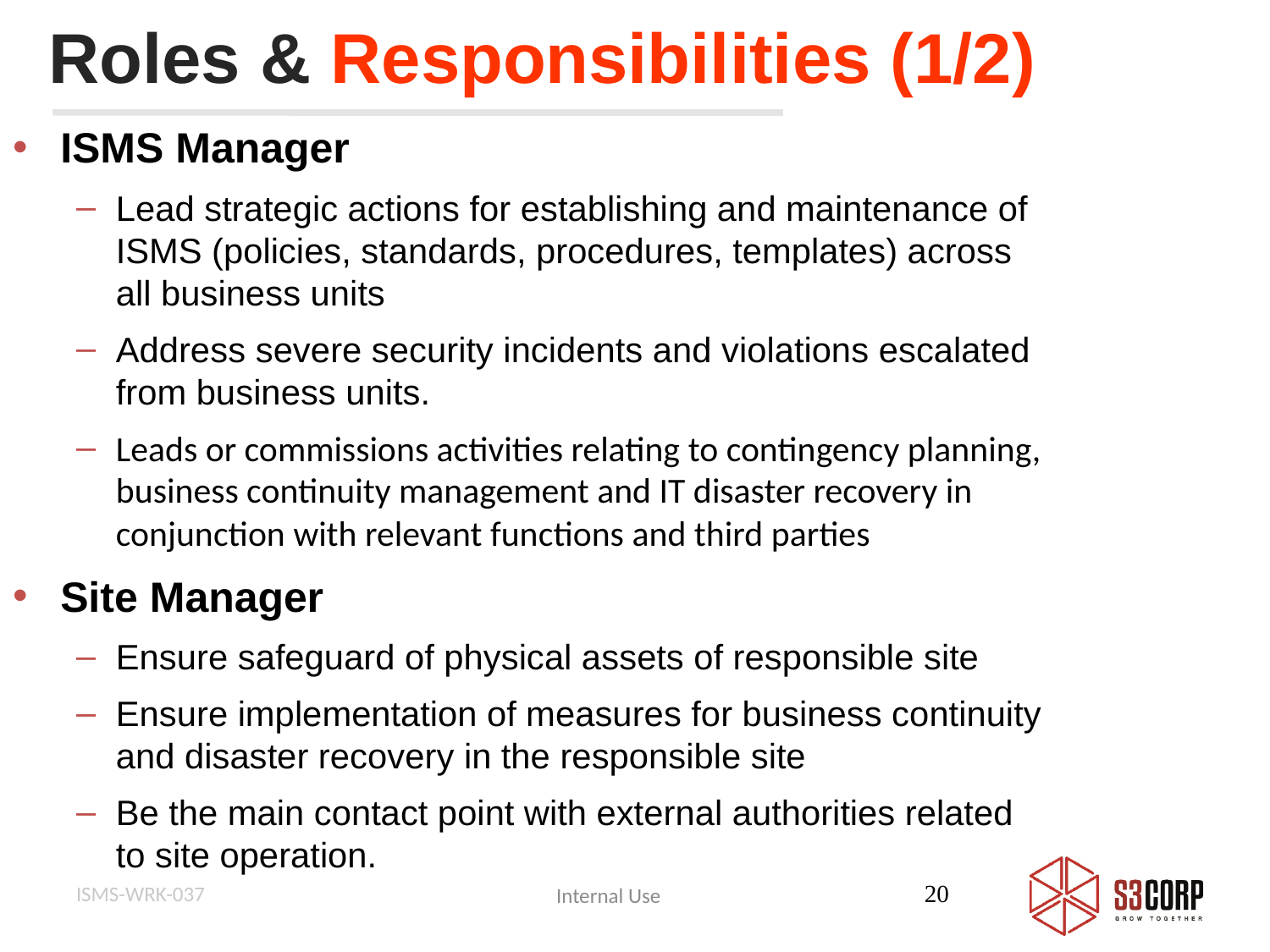

Roles & Responsibilities (1/2)
ISMS Manager
Lead strategic actions for establishing and maintenance of ISMS (policies, standards, procedures, templates) across all business units
Address severe security incidents and violations escalated from business units.
Leads or commissions activities relating to contingency planning, business continuity management and IT disaster recovery in conjunction with relevant functions and third parties
Site Manager
Ensure safeguard of physical assets of responsible site
Ensure implementation of measures for business continuity and disaster recovery in the responsible site
Be the main contact point with external authorities related to site operation.

ISMS-WRK-037
20